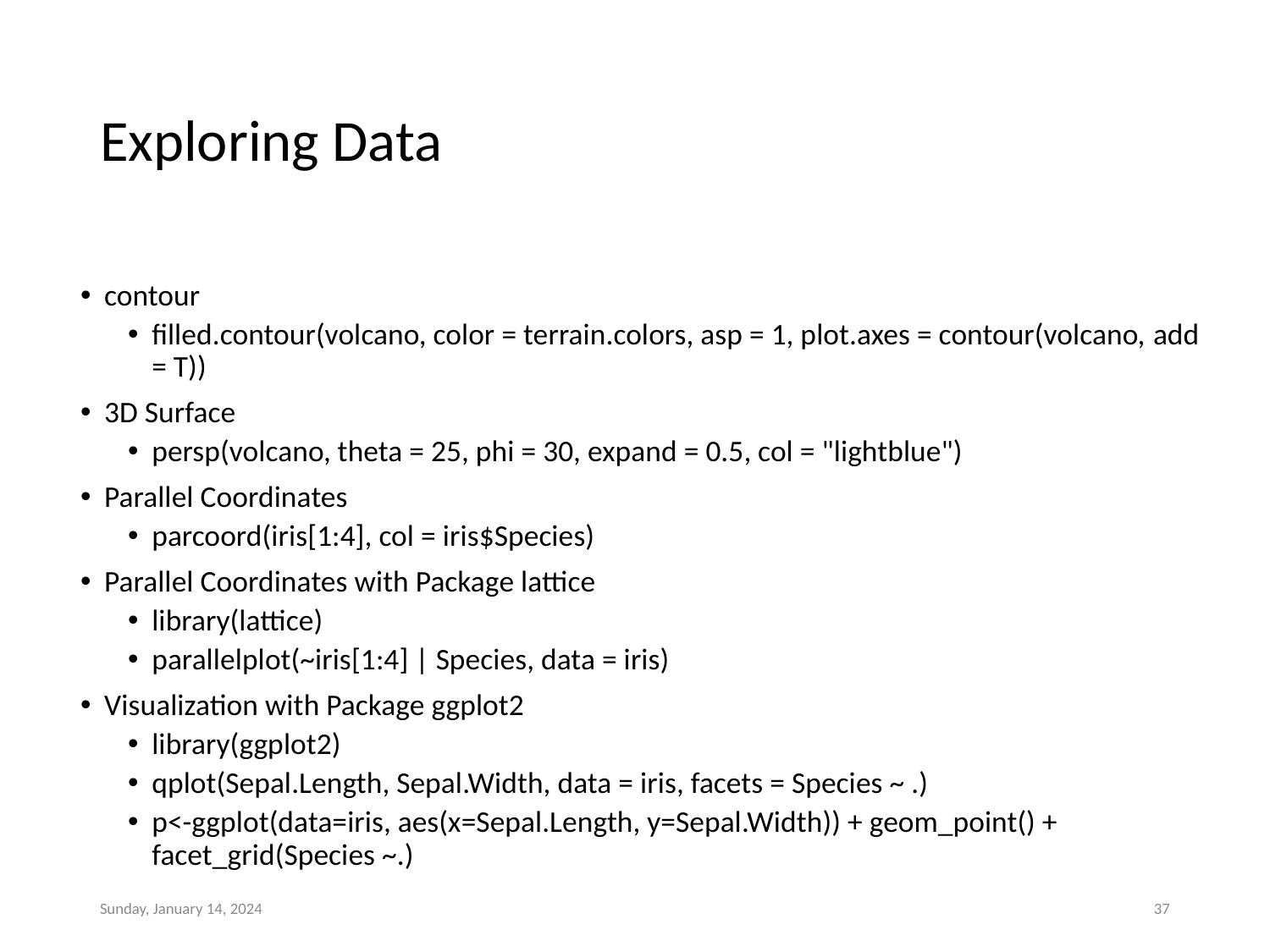

# Exploring Data
contour
filled.contour(volcano, color = terrain.colors, asp = 1, plot.axes = contour(volcano, add = T))
3D Surface
persp(volcano, theta = 25, phi = 30, expand = 0.5, col = "lightblue")
Parallel Coordinates
parcoord(iris[1:4], col = iris$Species)
Parallel Coordinates with Package lattice
library(lattice)
parallelplot(~iris[1:4] | Species, data = iris)
Visualization with Package ggplot2
library(ggplot2)
qplot(Sepal.Length, Sepal.Width, data = iris, facets = Species ~ .)
p<-ggplot(data=iris, aes(x=Sepal.Length, y=Sepal.Width)) + geom_point() + facet_grid(Species ~.)

Sunday, January 14, 2024
37